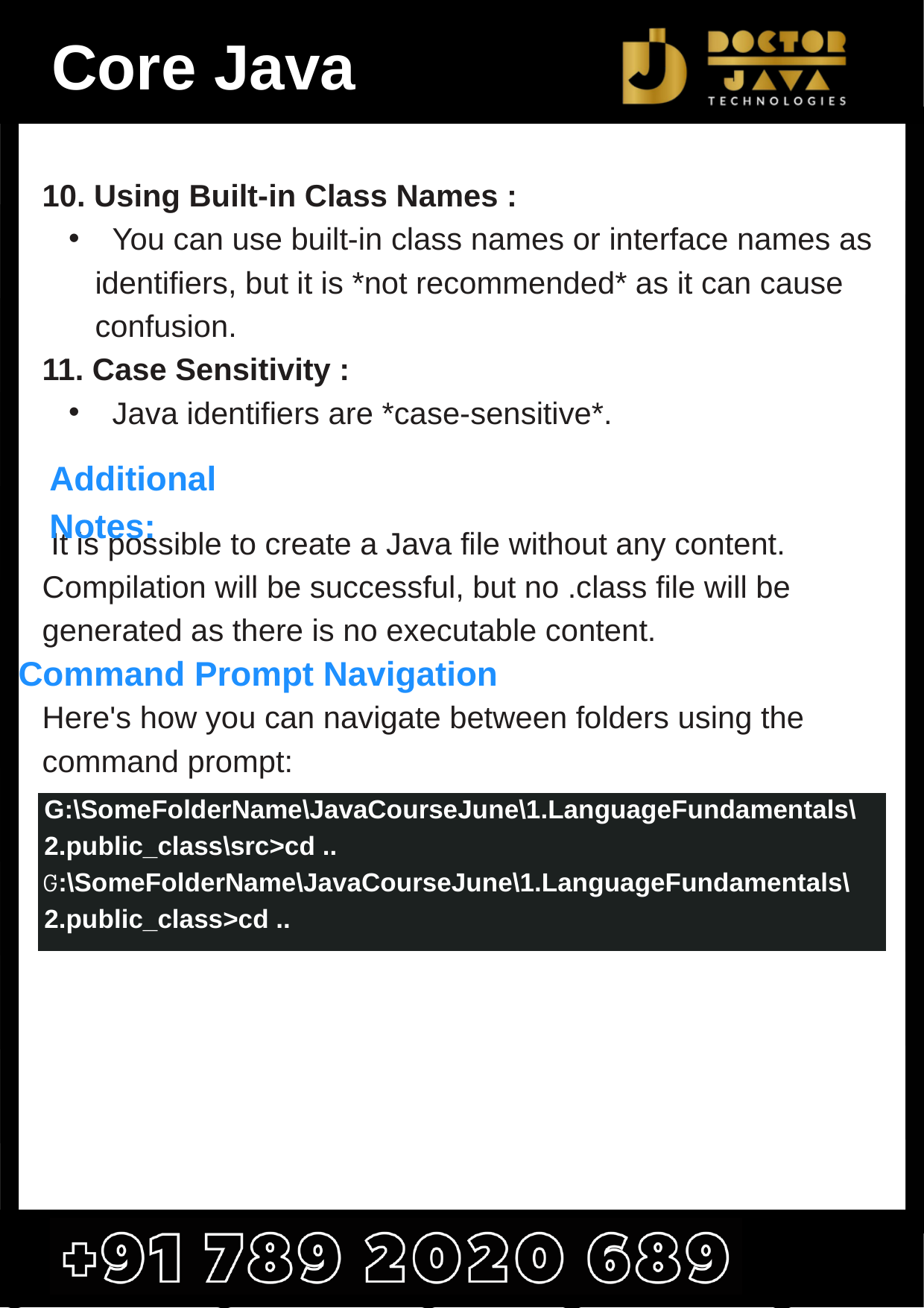

Core Java

10. Using Built-in Class Names :
  You can use built-in class names or interface names as identifiers, but it is *not recommended* as it can cause confusion.
11. Case Sensitivity :
  Java identifiers are *case-sensitive*.

 It is possible to create a Java file without any content. Compilation will be successful, but no .class file will be generated as there is no executable content.

Here's how you can navigate between folders using the command prompt:

Additional Notes:
Command Prompt Navigation

G:\SomeFolderName\JavaCourseJune\1.LanguageFundamentals\2.public_class\src>cd ..
G:\SomeFolderName\JavaCourseJune\1.LanguageFundamentals\2.public_class>cd ..